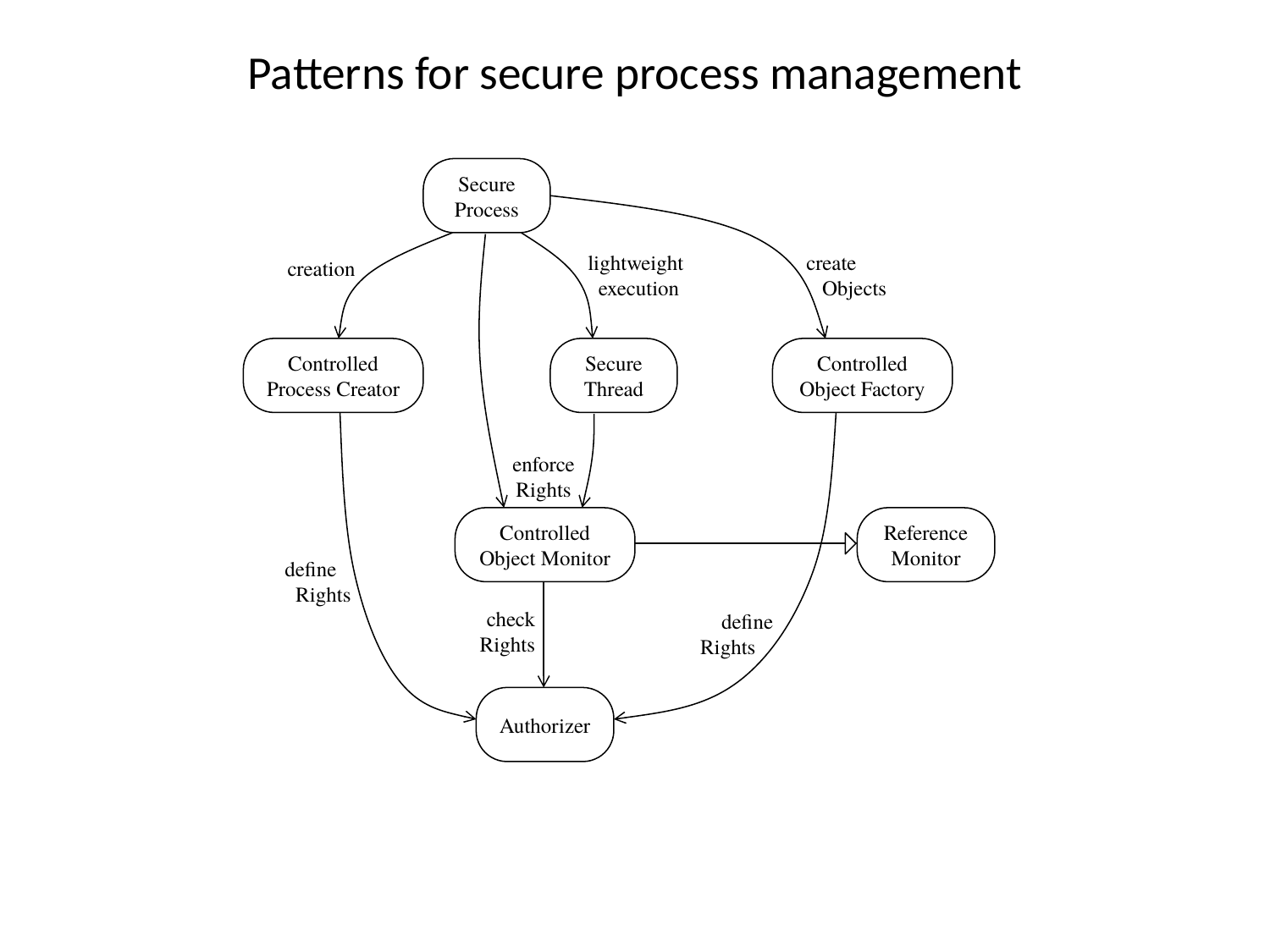

# Patterns for secure process management
Secure Process

lightweight
  execution
create
   Objects
creation
Controlled
Process Creator
Secure Thread
Controlled
Object Factory

enforce
Rights
Controlled
Object Monitor
Reference Monitor

define
  Rights
check
Rights
    define
Rights
Authorizer